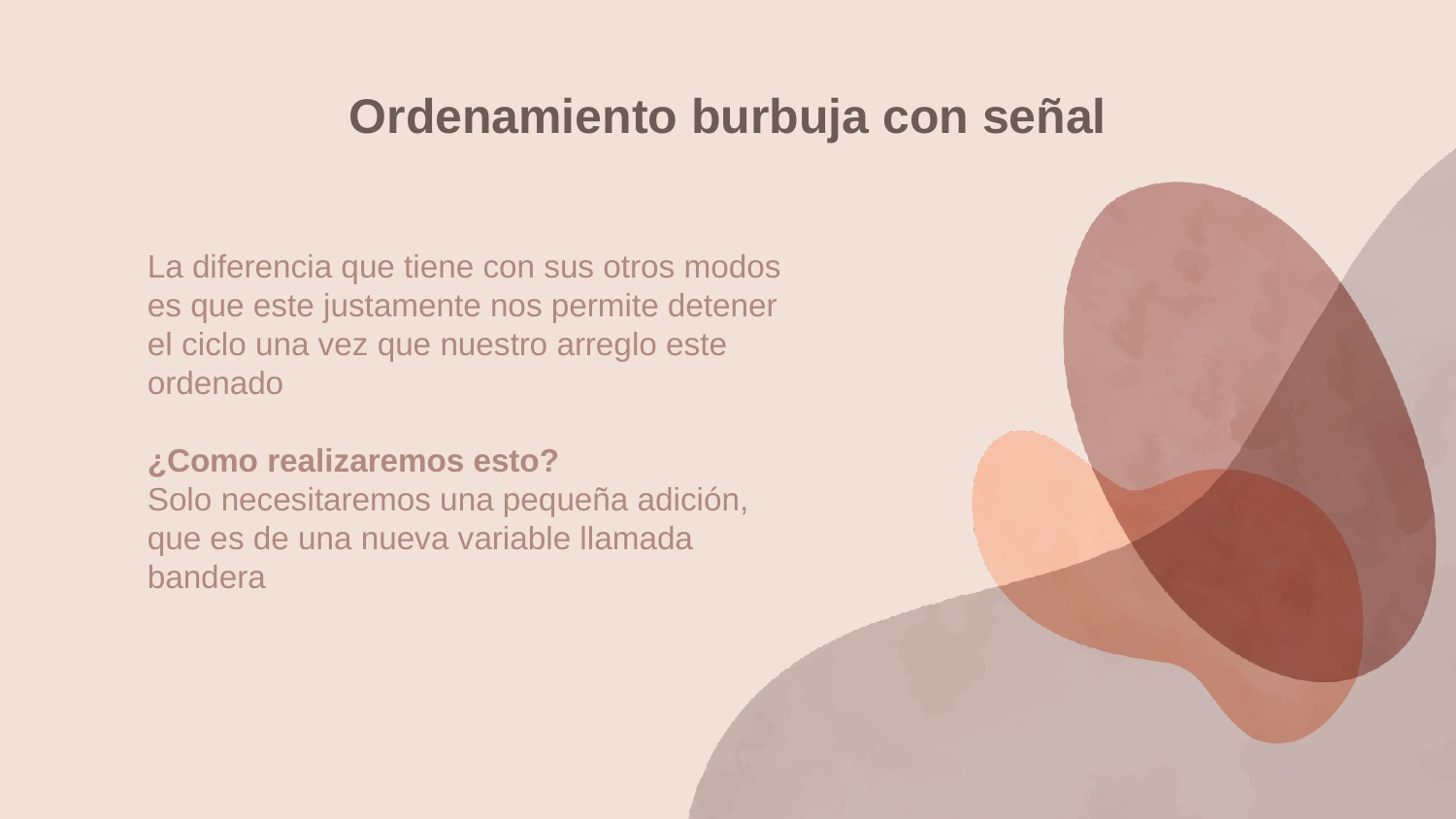

# Ordenamiento burbuja con señal
La diferencia que tiene con sus otros modos es que este justamente nos permite detener el ciclo una vez que nuestro arreglo este ordenado

¿Como realizaremos esto?
Solo necesitaremos una pequeña adición, que es de una nueva variable llamada bandera